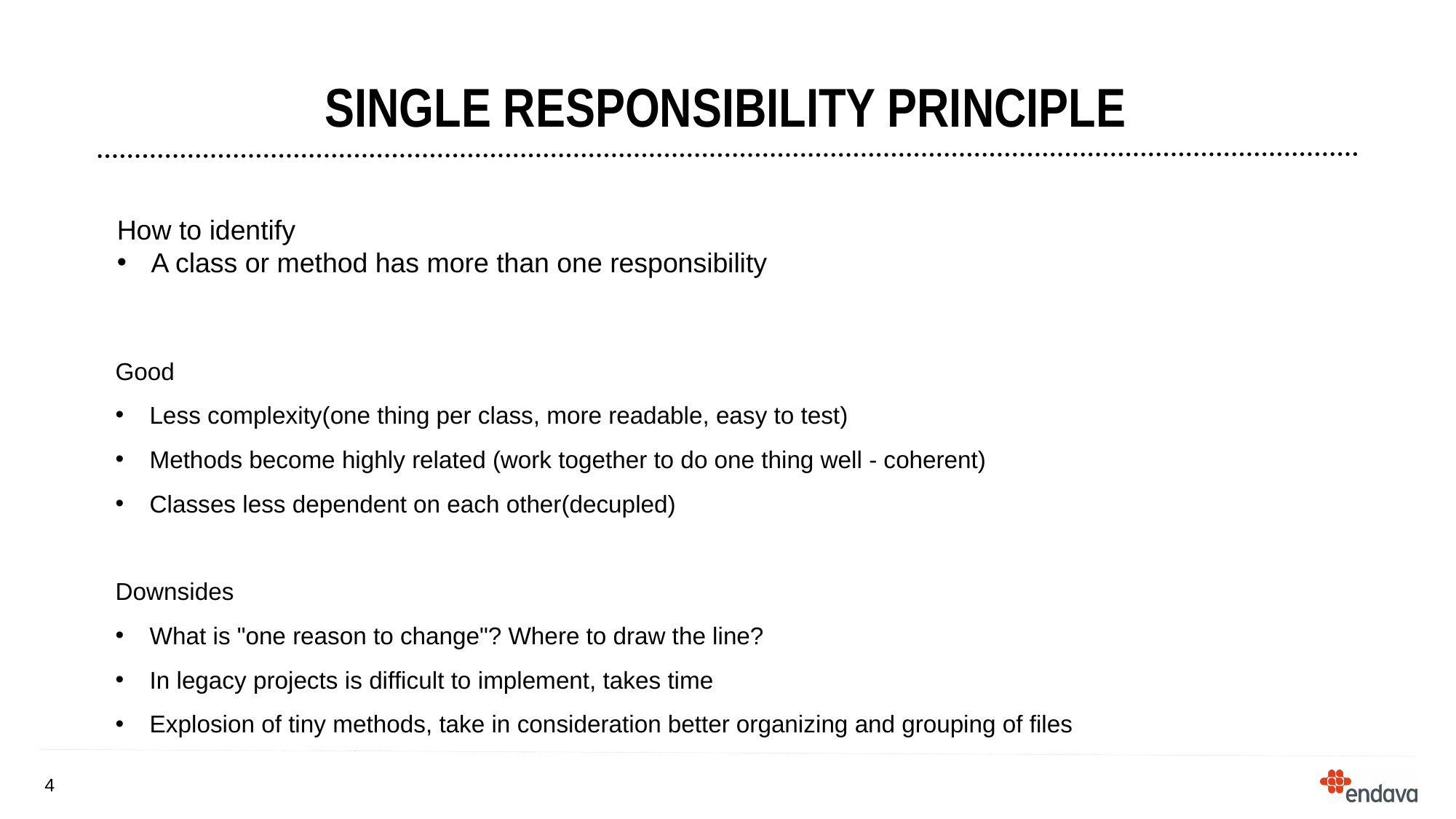

# Single responsibility principle
How to identify
A class or method has more than one responsibility

Good
Less complexity(one thing per class, more readable, easy to test)
Methods become highly related (work together to do one thing well - coherent)
Classes less dependent on each other(decupled)
Downsides
What is "one reason to change"? Where to draw the line?
In legacy projects is difficult to implement, takes time
Explosion of tiny methods, take in consideration better organizing and grouping of files